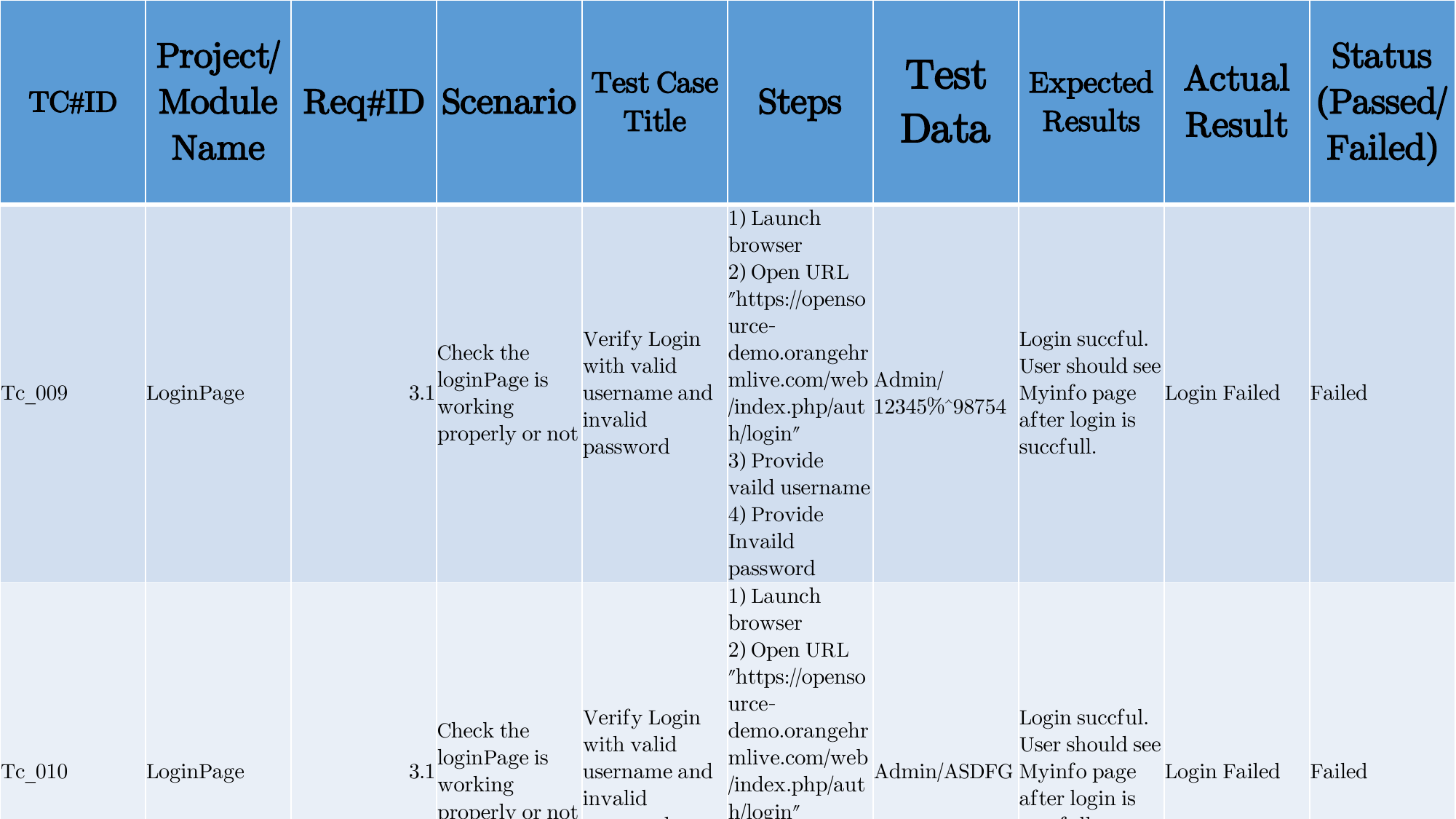

| TC#ID | Project/ModuleName | Req#ID | Scenario | Test Case Title | Steps | Test Data | Expected Results | Actual Result | Status (Passed/Failed) |
| --- | --- | --- | --- | --- | --- | --- | --- | --- | --- |
| Tc\_009 | LoginPage | 3.1 | Check the loginPage is working properly or not | Verify Login with valid username and invalid password | 1) Launch browser 2) Open URL "https://opensource-demo.orangehrmlive.com/web/index.php/auth/login" 3) Provide vaild username 4) Provide Invaild password | Admin/12345%^98754 | Login succful. User should see Myinfo page after login is succfull. | Login Failed | Failed |
| Tc\_010 | LoginPage | 3.1 | Check the loginPage is working properly or not | Verify Login with valid username and invalid password | 1) Launch browser 2) Open URL "https://opensource-demo.orangehrmlive.com/web/index.php/auth/login" 3) Provide vaild username 4) Provide Invaild password | Admin/ASDFG | Login succful. User should see Myinfo page after login is succfull. | Login Failed | Failed |
| Tc\_011 | Leave page | 3.2 | Check the my leave has applied properly or not | Verify Application of leave is succfully | 1) homepage is lanuched 2) Select the leave option 3) Now select the apply button 4) Select the level Type 5) Enter the from and to date 6) Enter the comment 7) And click the apply button |  | Succfully applied the leave User should check the application is reflected in my leave or not |  |  |
| Tc\_012 | My Info page | 3.3 | user can view Personal details | Verify user is able to view Personal Details | 1) Login to OrangeHRM as user 2) Click on MyInfo tab 3) Click on Personal Details link | NA | User should able to view Personal Details |  |  |
#